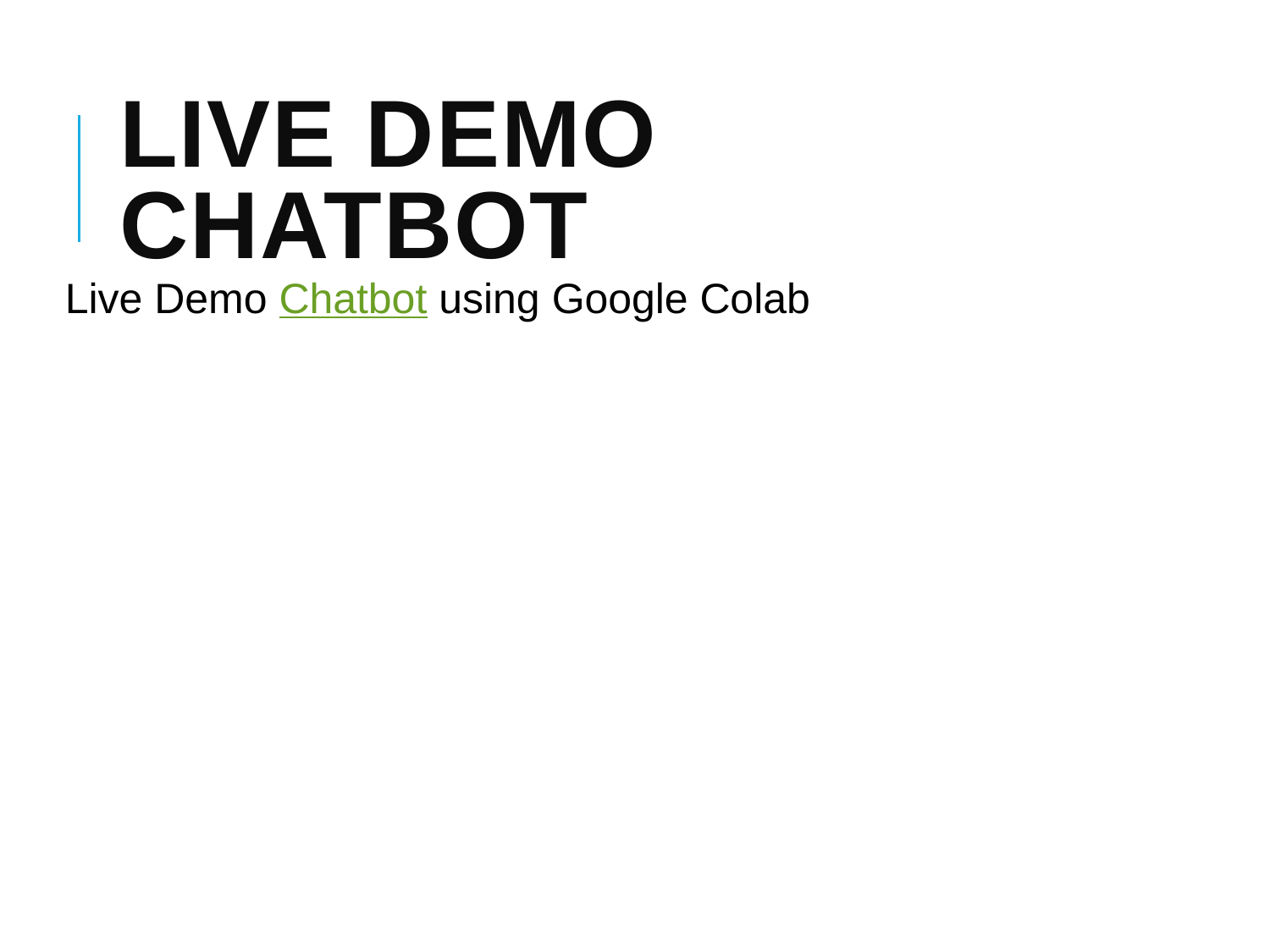

# Live Demo Chatbot
Live Demo Chatbot using Google Colab